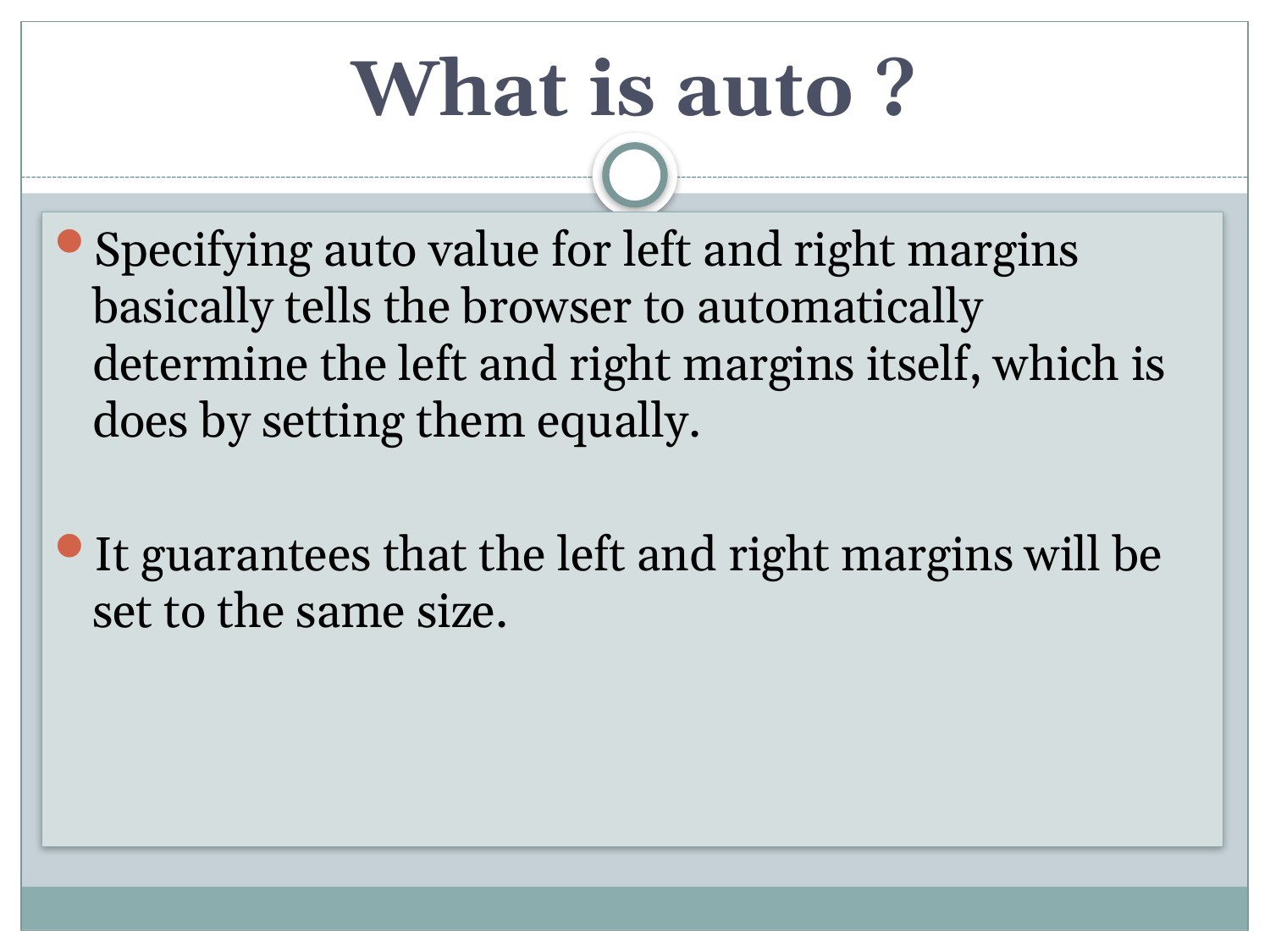

# What is auto ?
Specifying auto value for left and right margins basically tells the browser to automatically determine the left and right margins itself, which is does by setting them equally.

It guarantees that the left and right margins will be set to the same size.